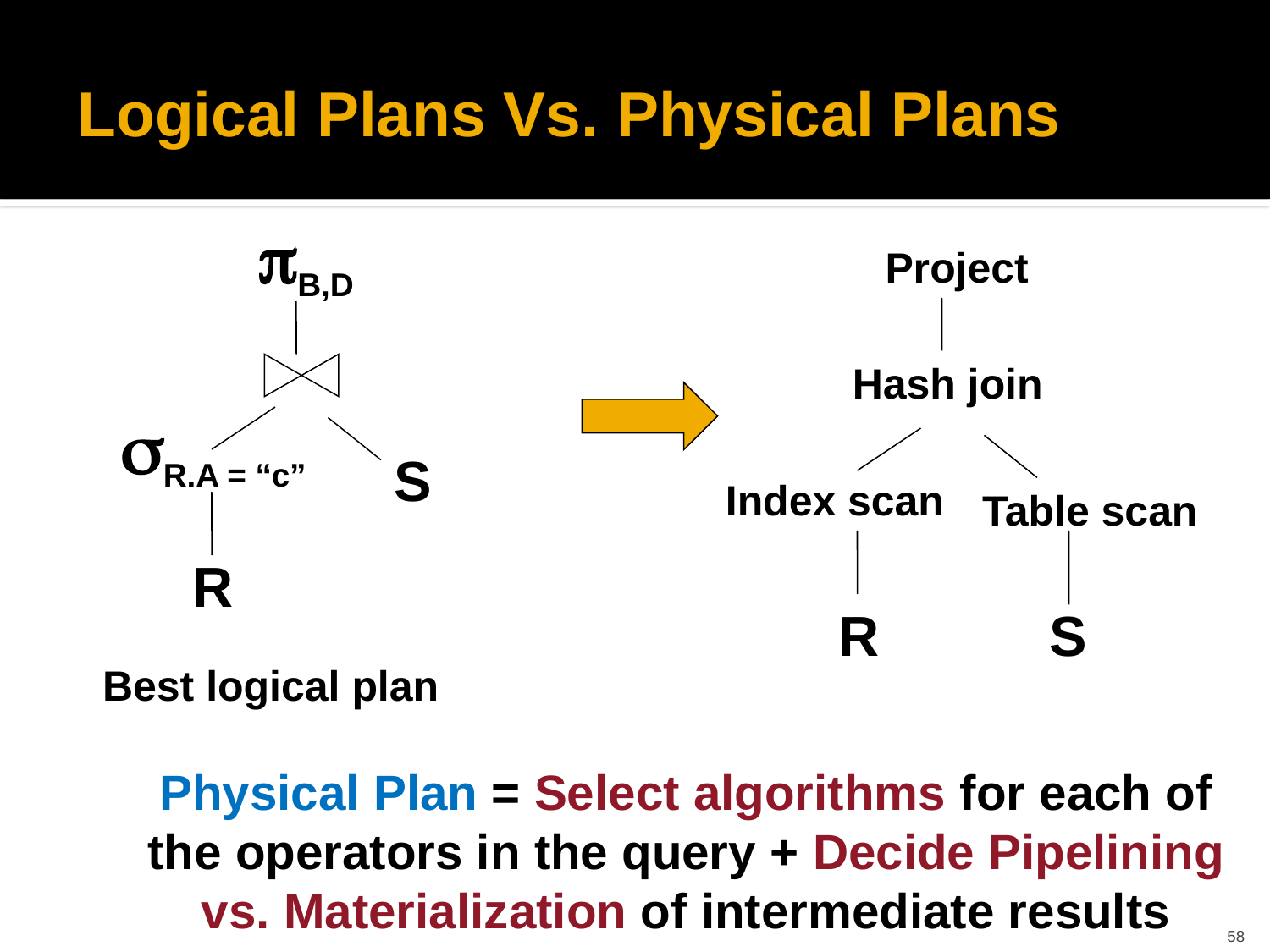

# Logical Plans Vs. Physical Plans
πB,D
Project

Hash join

σR.A = “c”

S
Index scan
Table scan

R
R
S
Best logical plan
Physical Plan = Select algorithms for each of the operators in the query + Decide Pipelining vs. Materialization of intermediate results
58